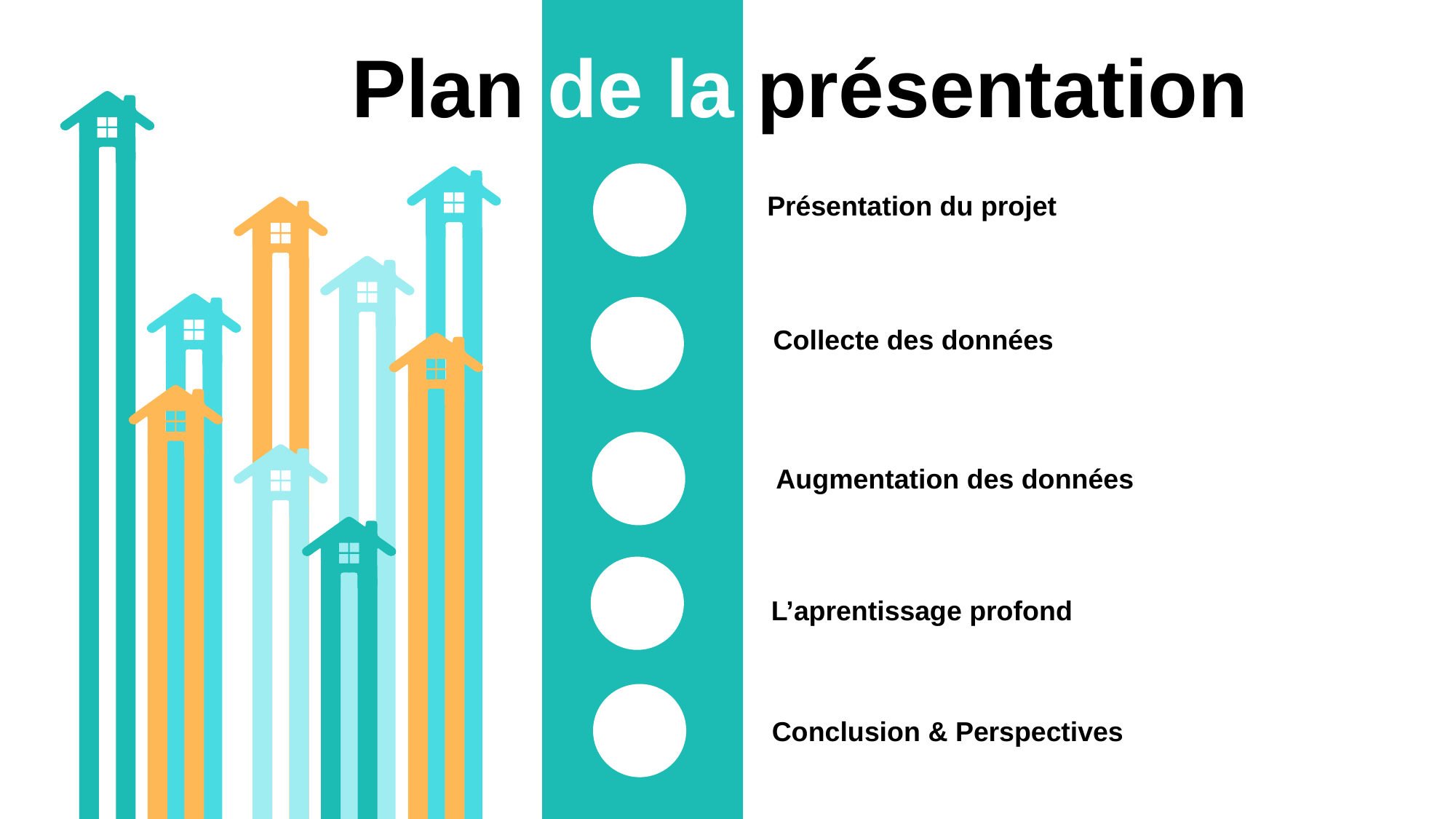

Plan de la présentation

Présentation du projet

Collecte des données

Augmentation des données

L’aprentissage profond

Conclusion & Perspectives